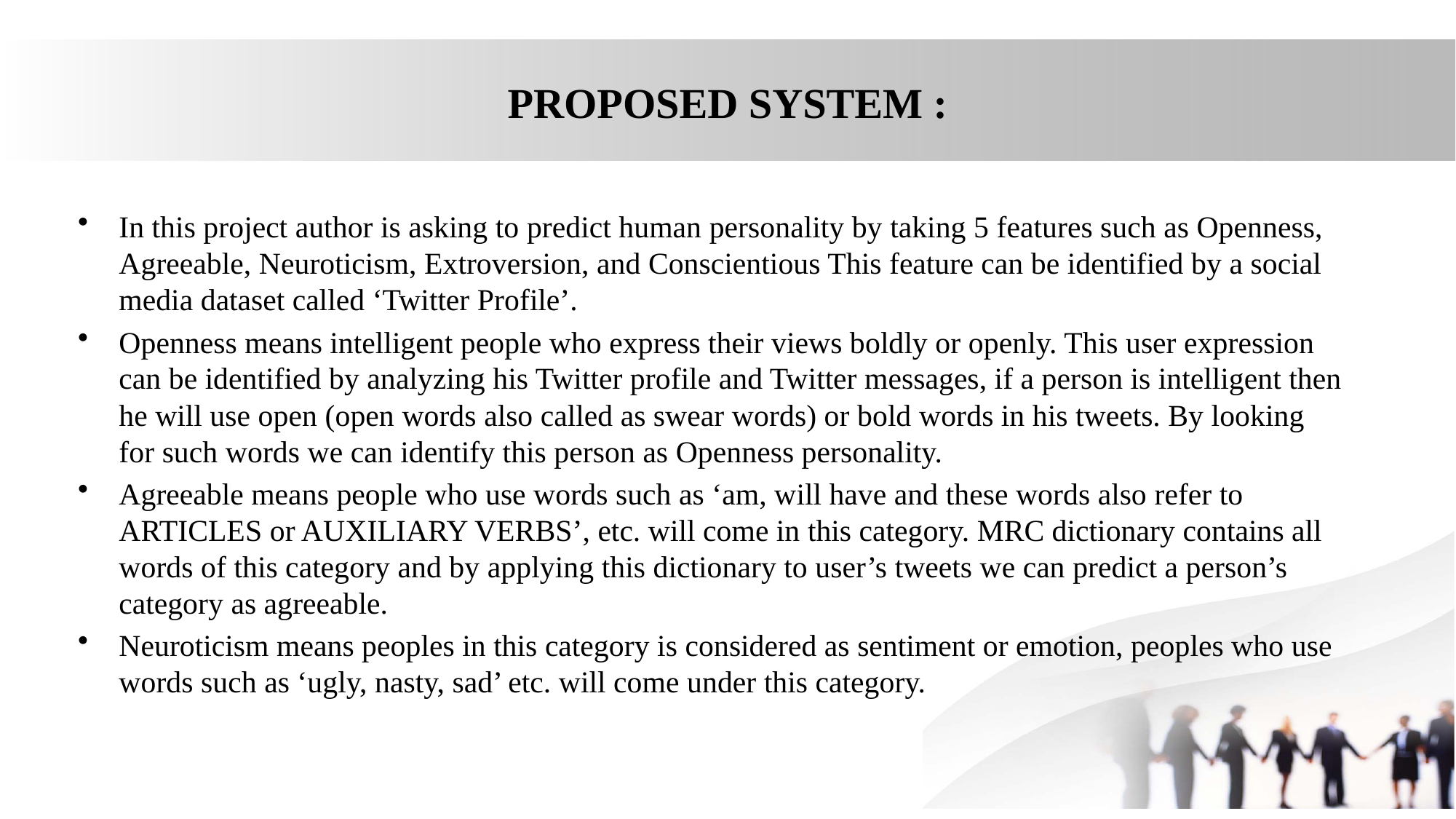

# PROPOSED SYSTEM :
In this project author is asking to predict human personality by taking 5 features such as Openness, Agreeable, Neuroticism, Extroversion, and Conscientious This feature can be identified by a social media dataset called ‘Twitter Profile’.
Openness means intelligent people who express their views boldly or openly. This user expression can be identified by analyzing his Twitter profile and Twitter messages, if a person is intelligent then he will use open (open words also called as swear words) or bold words in his tweets. By looking for such words we can identify this person as Openness personality.
Agreeable means people who use words such as ‘am, will have and these words also refer to ARTICLES or AUXILIARY VERBS’, etc. will come in this category. MRC dictionary contains all words of this category and by applying this dictionary to user’s tweets we can predict a person’s category as agreeable.
Neuroticism means peoples in this category is considered as sentiment or emotion, peoples who use words such as ‘ugly, nasty, sad’ etc. will come under this category.